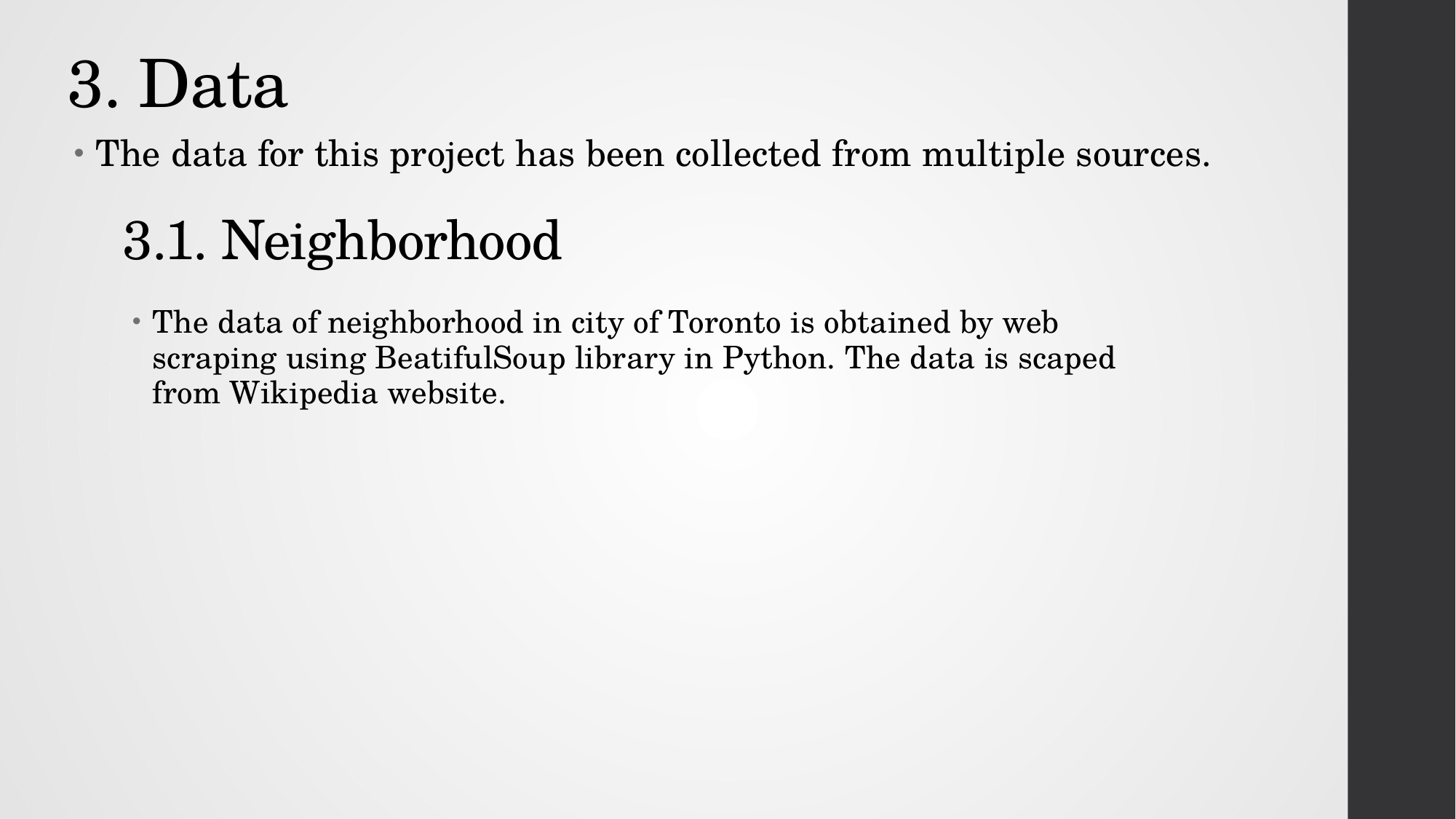

# 3. Data
The data for this project has been collected from multiple sources.

3.1. Neighborhood
The data of neighborhood in city of Toronto is obtained by web scraping using BeatifulSoup library in Python. The data is scaped from Wikipedia website.